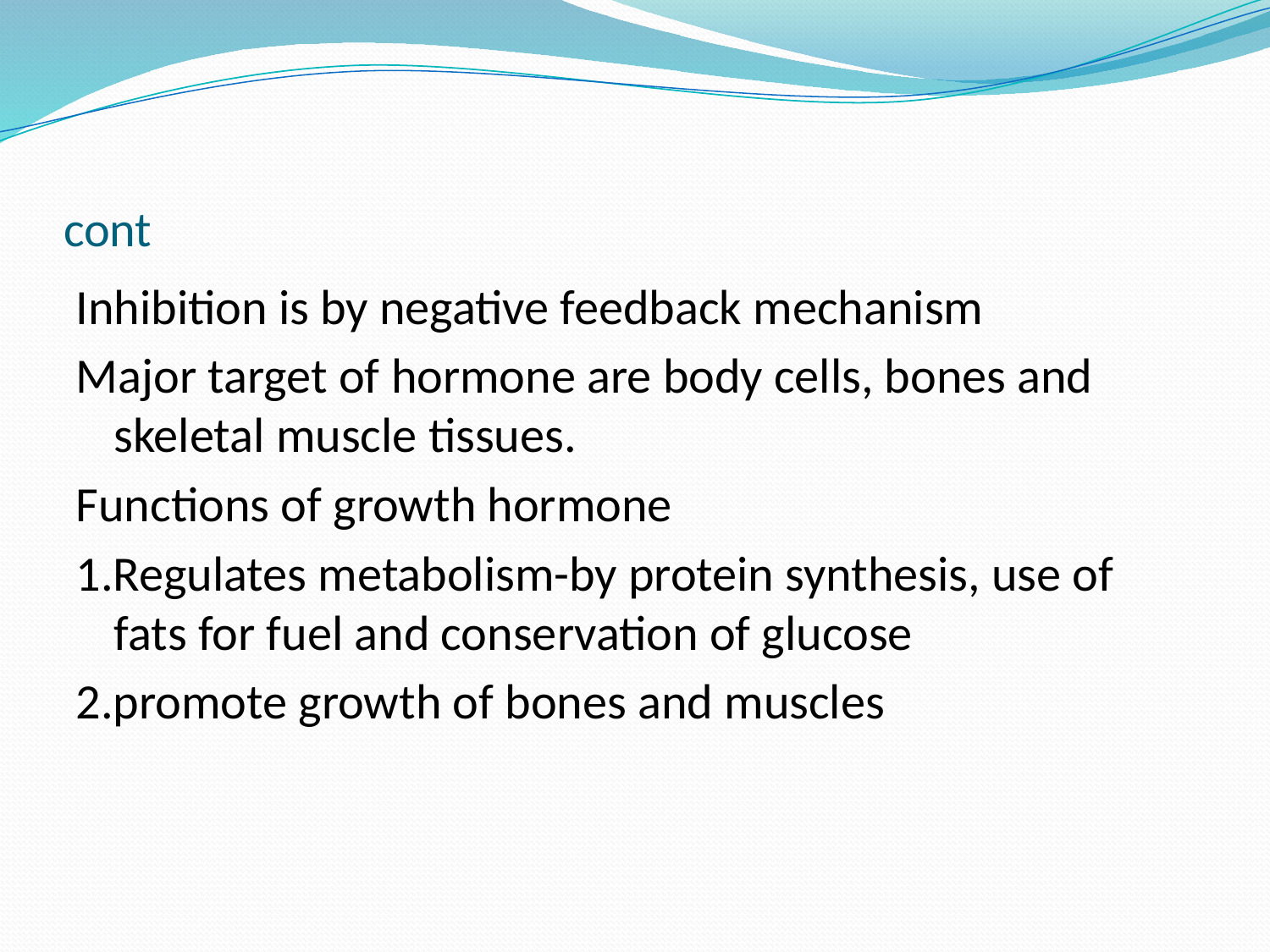

# cont
Inhibition is by negative feedback mechanism
Major target of hormone are body cells, bones and skeletal muscle tissues.
Functions of growth hormone
1.Regulates metabolism-by protein synthesis, use of fats for fuel and conservation of glucose
2.promote growth of bones and muscles